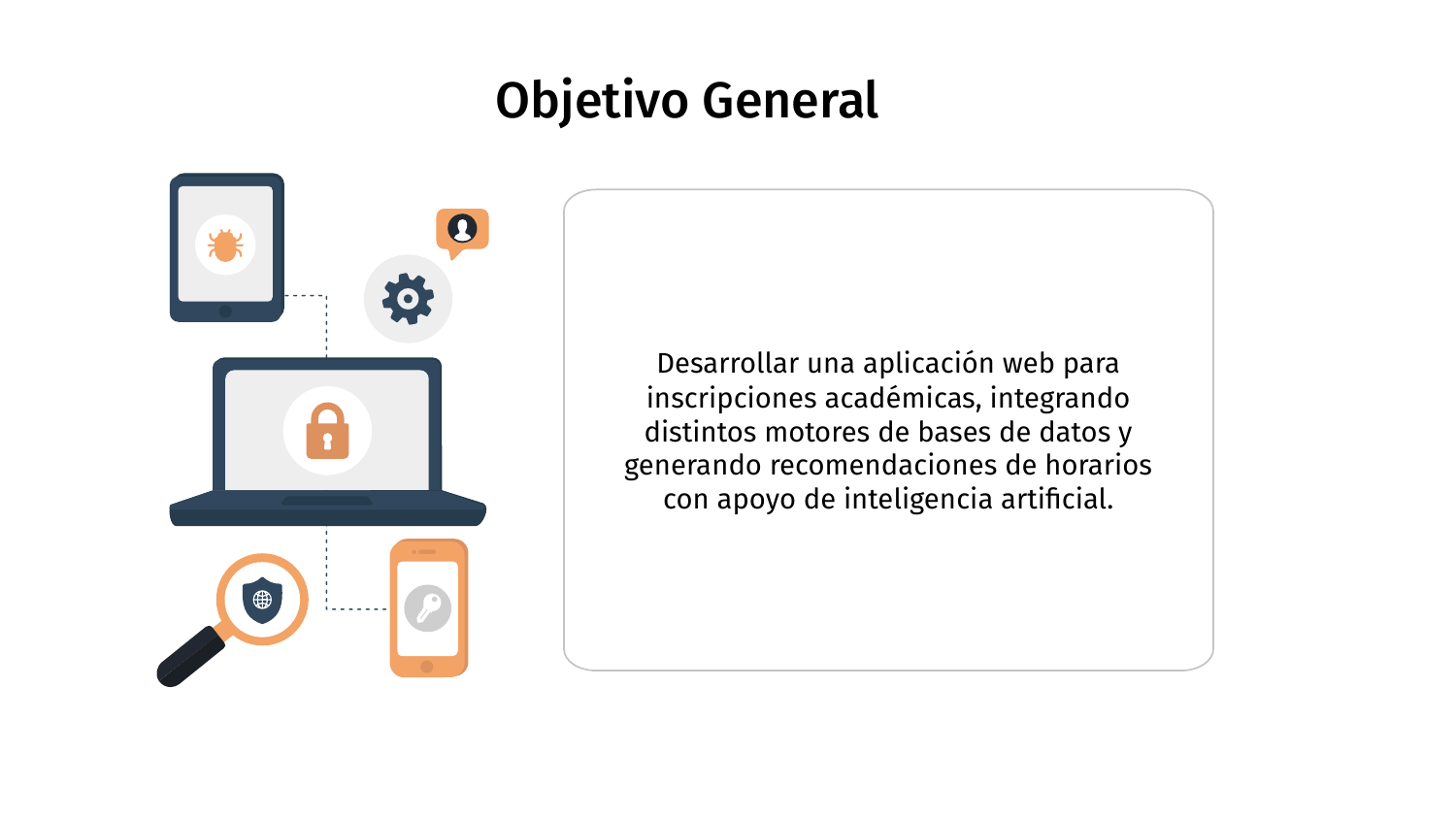

Objetivo General

Desarrollar una aplicación web para inscripciones académicas, integrando distintos motores de bases de datos y generando recomendaciones de horarios con apoyo de inteligencia artificial.